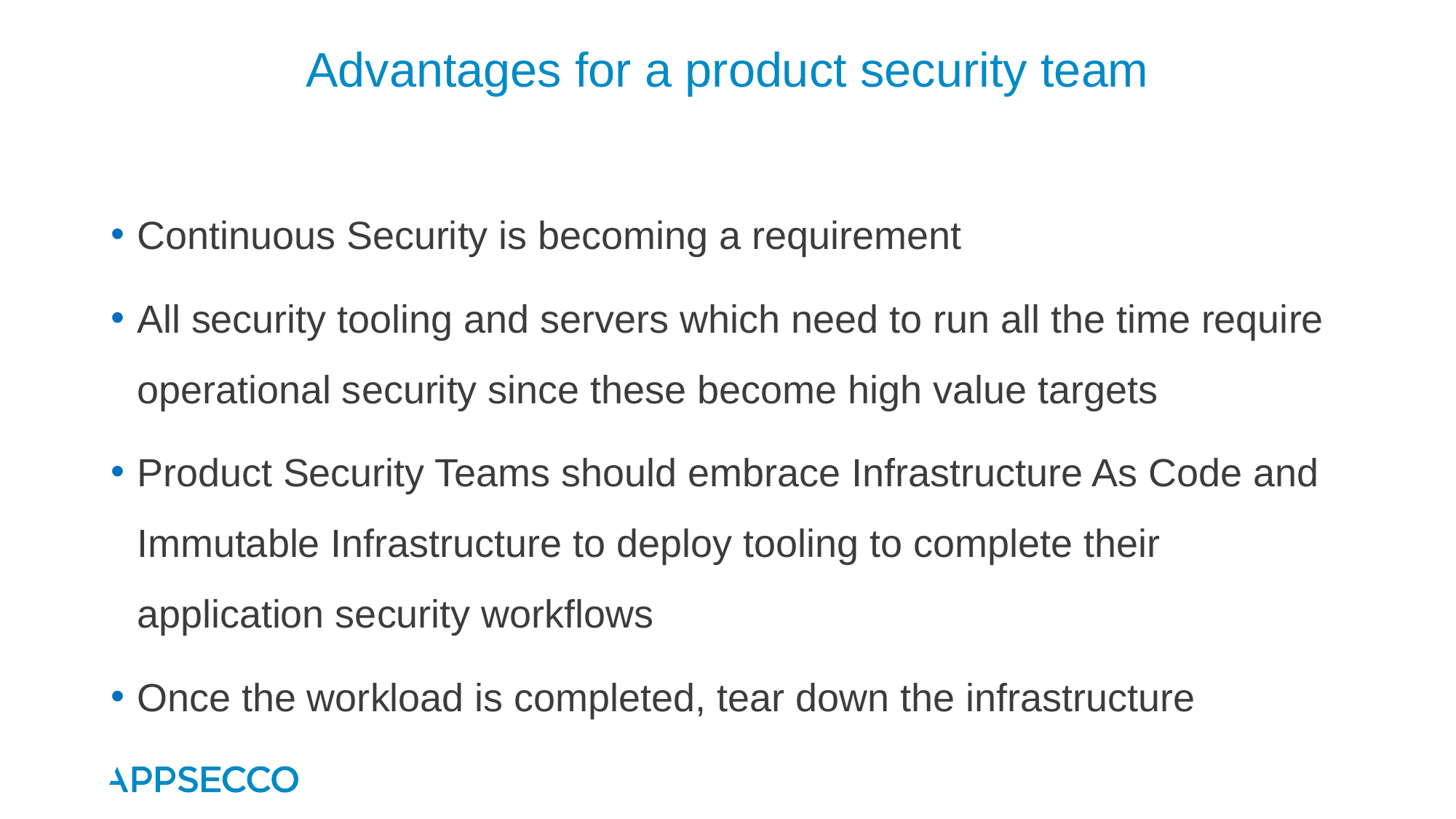

# Advantages for a product security team
Continuous Security is becoming a requirement
All security tooling and servers which need to run all the time require operational security since these become high value targets
Product Security Teams should embrace Infrastructure As Code and Immutable Infrastructure to deploy tooling to complete their application security workflows
Once the workload is completed, tear down the infrastructure